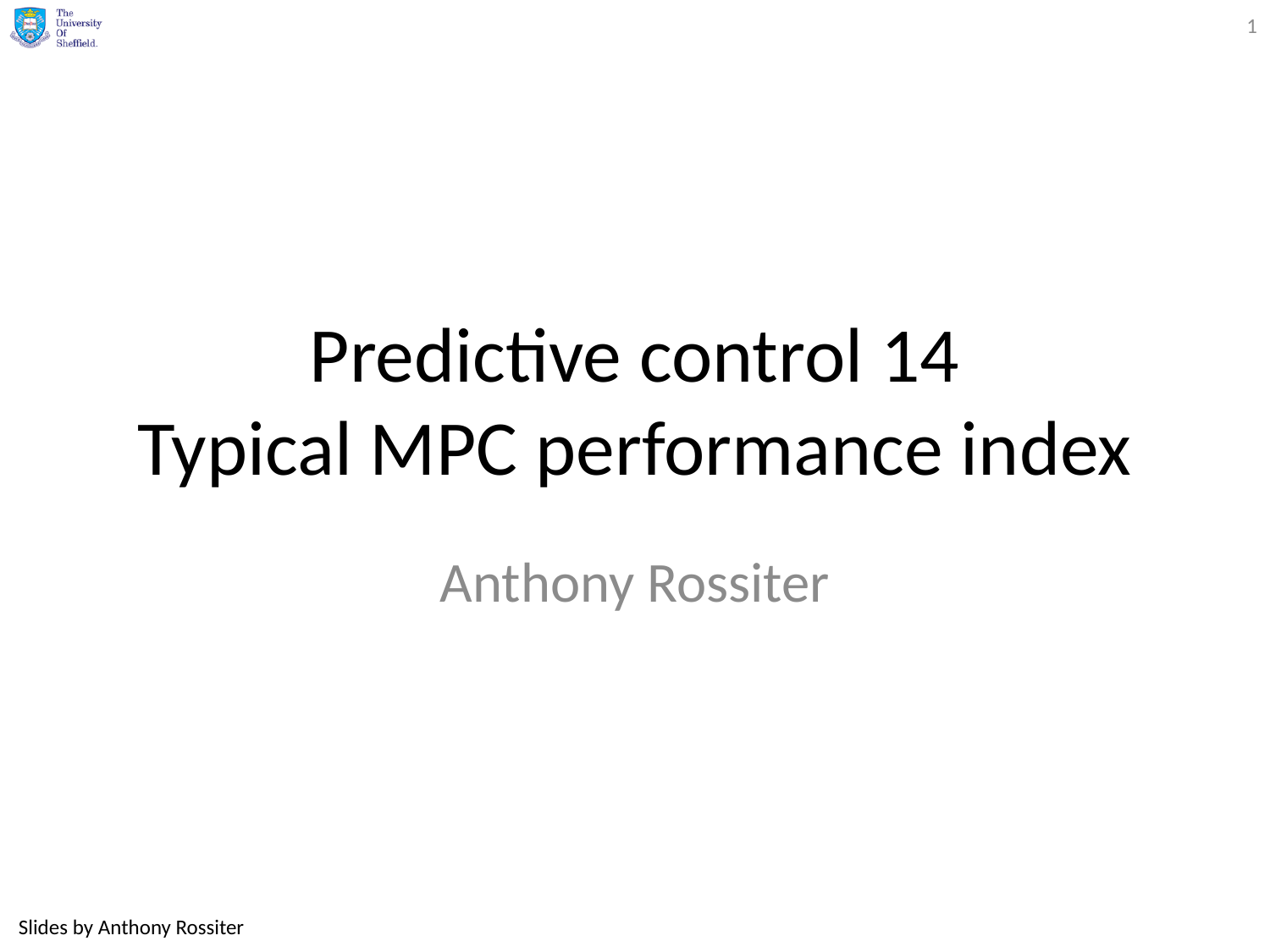

1
# Predictive control 14 Typical MPC performance index
Anthony Rossiter
Slides by Anthony Rossiter